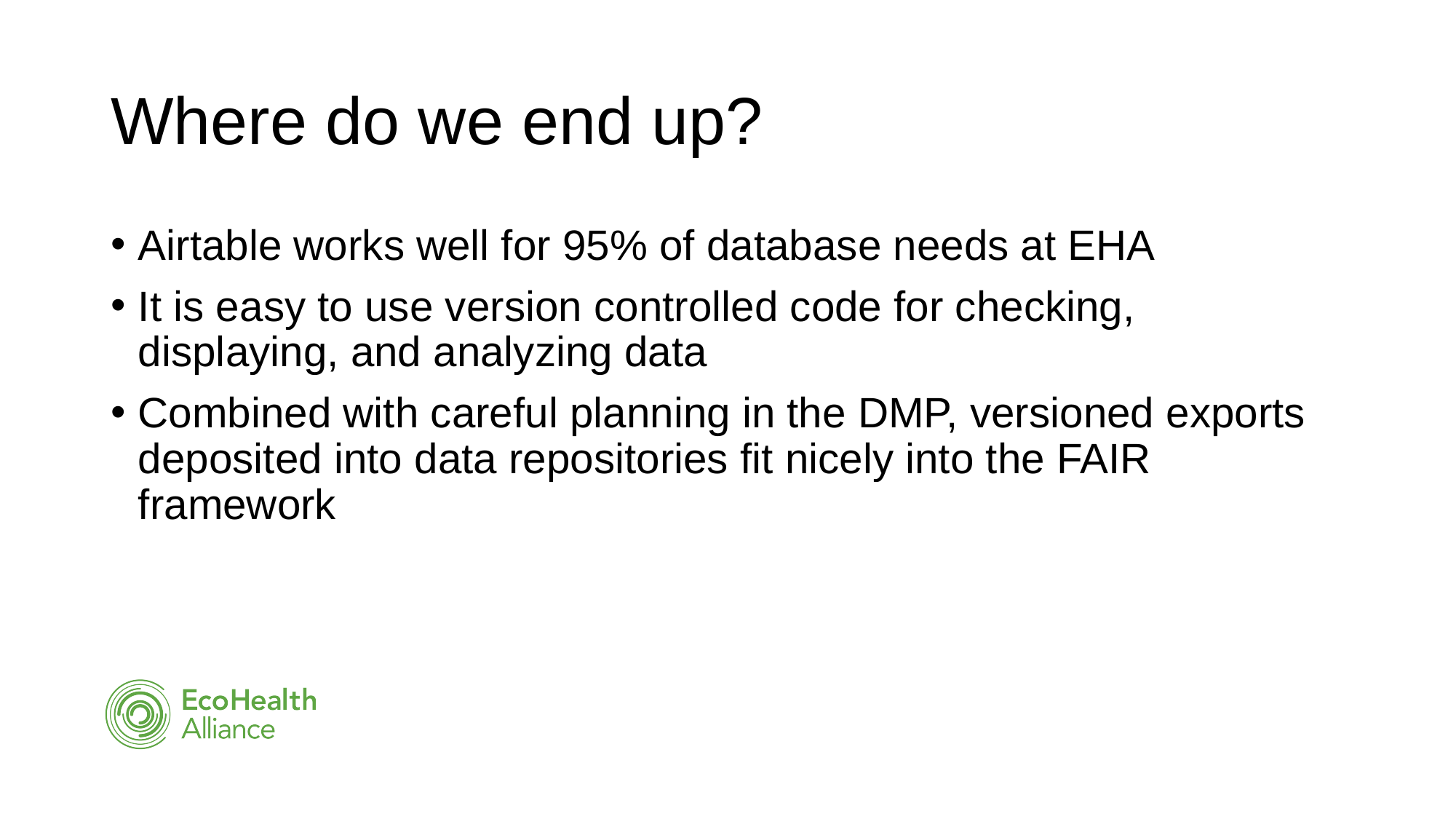

# Where do we end up?
Airtable works well for 95% of database needs at EHA
It is easy to use version controlled code for checking, displaying, and analyzing data
Combined with careful planning in the DMP, versioned exports deposited into data repositories fit nicely into the FAIR framework